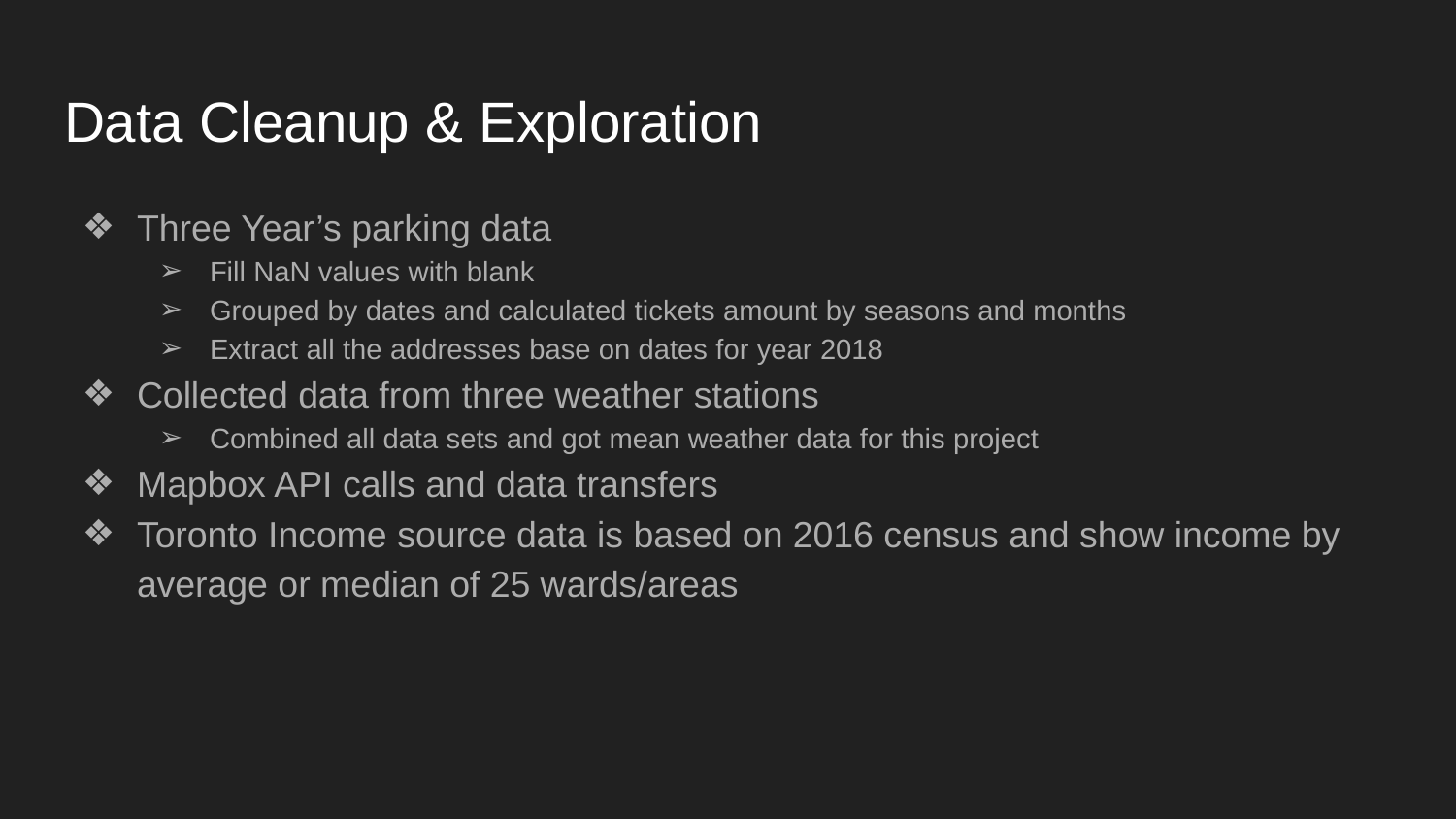

# Data Cleanup & Exploration
Three Year’s parking data
Fill NaN values with blank
Grouped by dates and calculated tickets amount by seasons and months
Extract all the addresses base on dates for year 2018
Collected data from three weather stations
Combined all data sets and got mean weather data for this project
Mapbox API calls and data transfers
Toronto Income source data is based on 2016 census and show income by average or median of 25 wards/areas